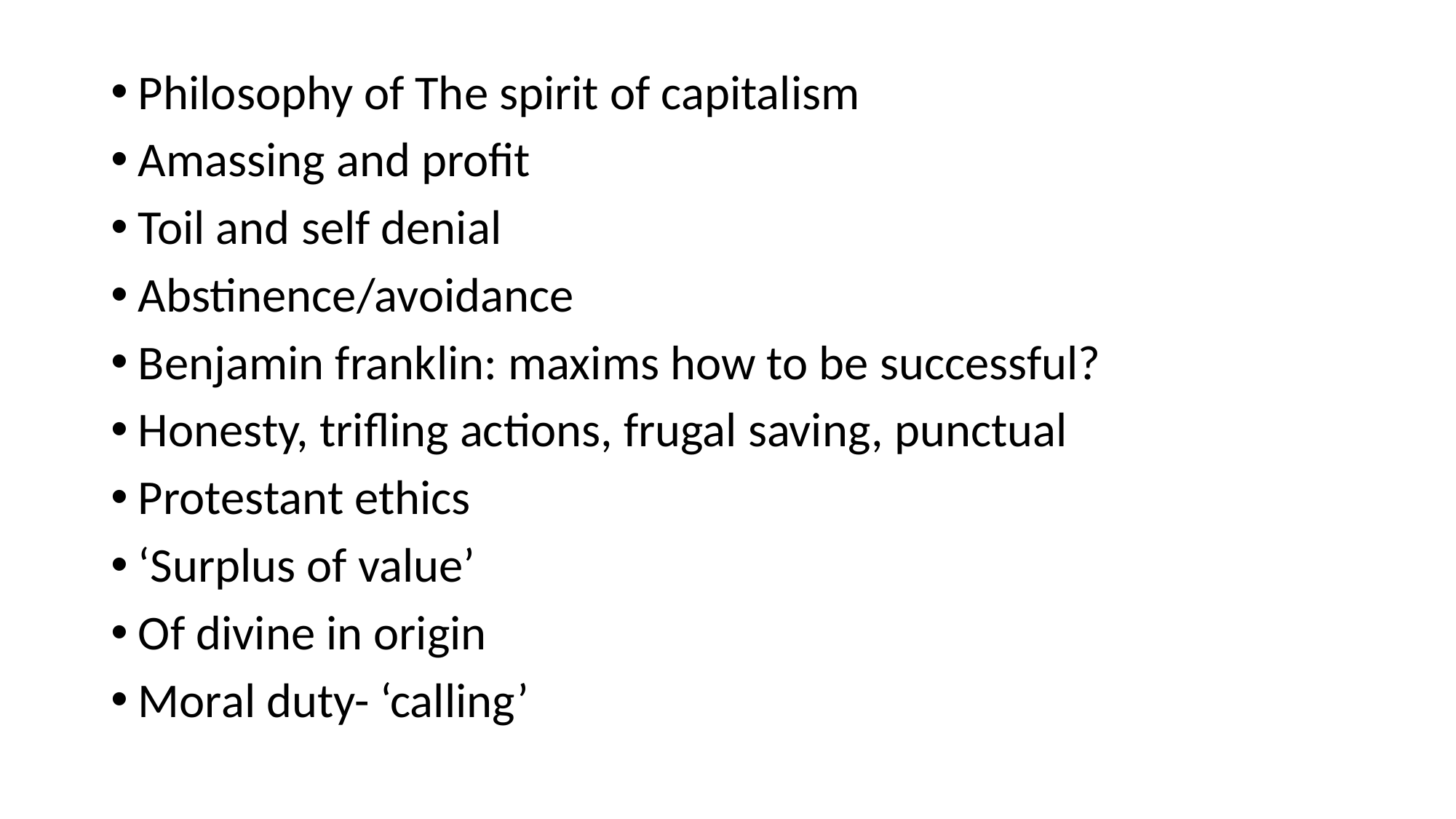

Philosophy of The spirit of capitalism
Amassing and profit
Toil and self denial
Abstinence/avoidance
Benjamin franklin: maxims how to be successful?
Honesty, trifling actions, frugal saving, punctual
Protestant ethics
‘Surplus of value’
Of divine in origin
Moral duty- ‘calling’